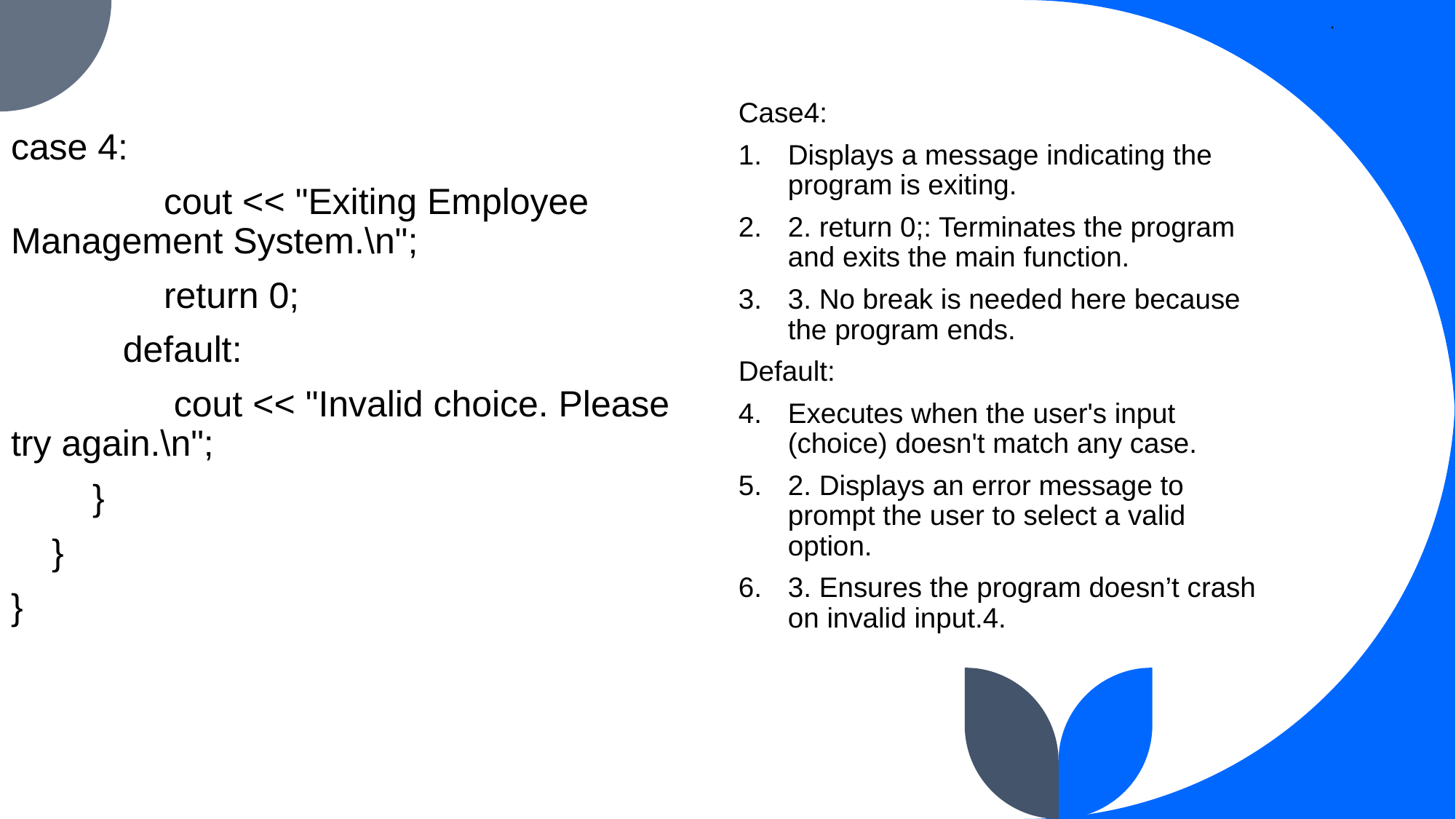

# .
Case4:
Displays a message indicating the program is exiting.
2. return 0;: Terminates the program and exits the main function.
3. No break is needed here because the program ends.
Default:
Executes when the user's input (choice) doesn't match any case.
2. Displays an error message to prompt the user to select a valid option.
3. Ensures the program doesn’t crash on invalid input.4.

case 4:
               cout << "Exiting Employee Management System.\n";
               return 0;
           default:
                cout << "Invalid choice. Please try again.\n";
        }
    }
}